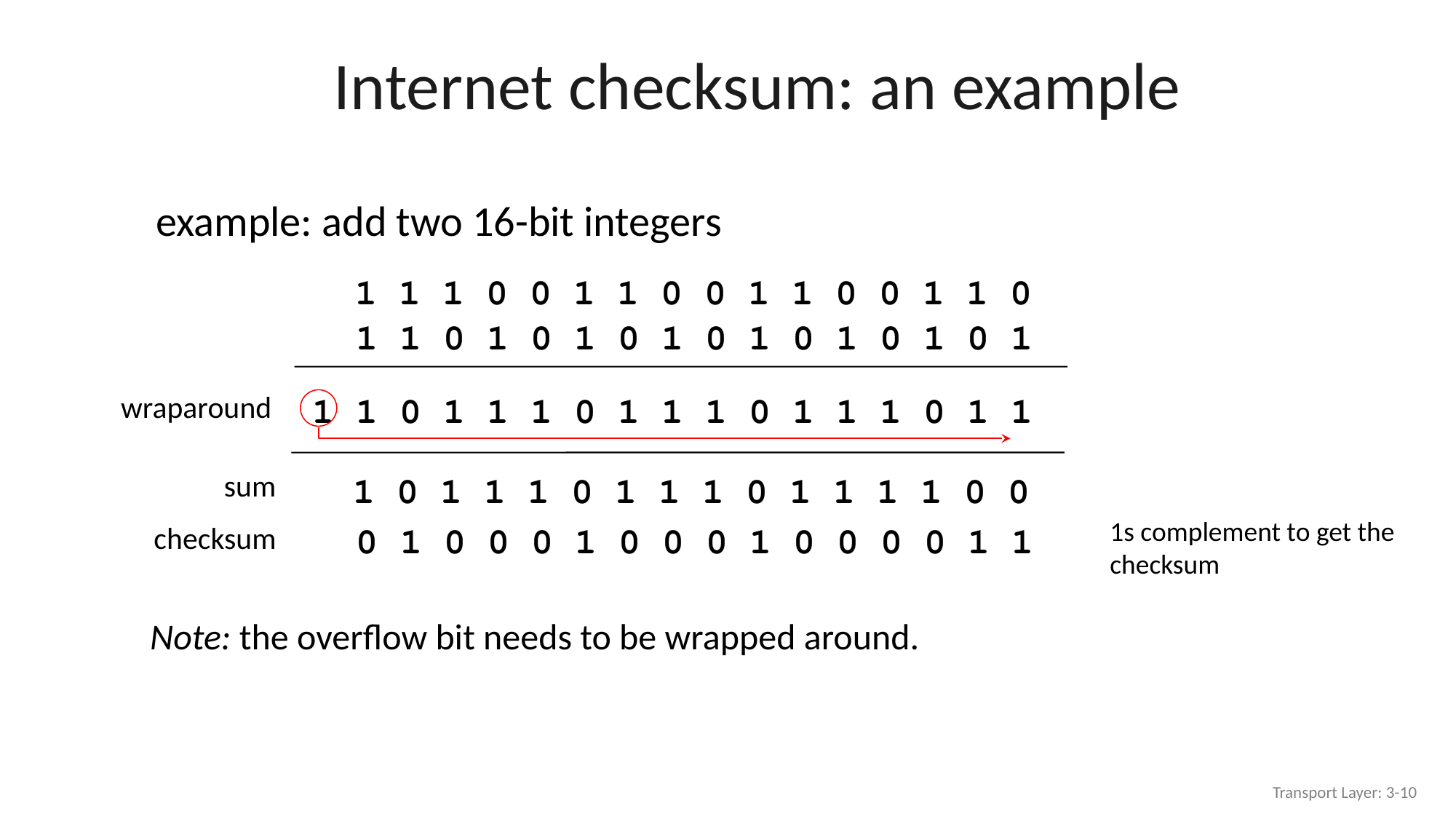

# Internet checksum: an example
example: add two 16-bit integers
1 1 1 0 0 1 1 0 0 1 1 0 0 1 1 0
1 1 0 1 0 1 0 1 0 1 0 1 0 1 0 1

1 1 0 1 1 1 0 1 1 1 0 1 1 1 0 1 1
wraparound

sum
  1 0 1 1 1 0 1 1 1 0 1 1 1 1 0 0
1s complement to get the checksum
  0 1 0 0 0 1 0 0 0 1 0 0 0 0 1 1
checksum
Note: the overflow bit needs to be wrapped around.
Transport Layer: 3-10